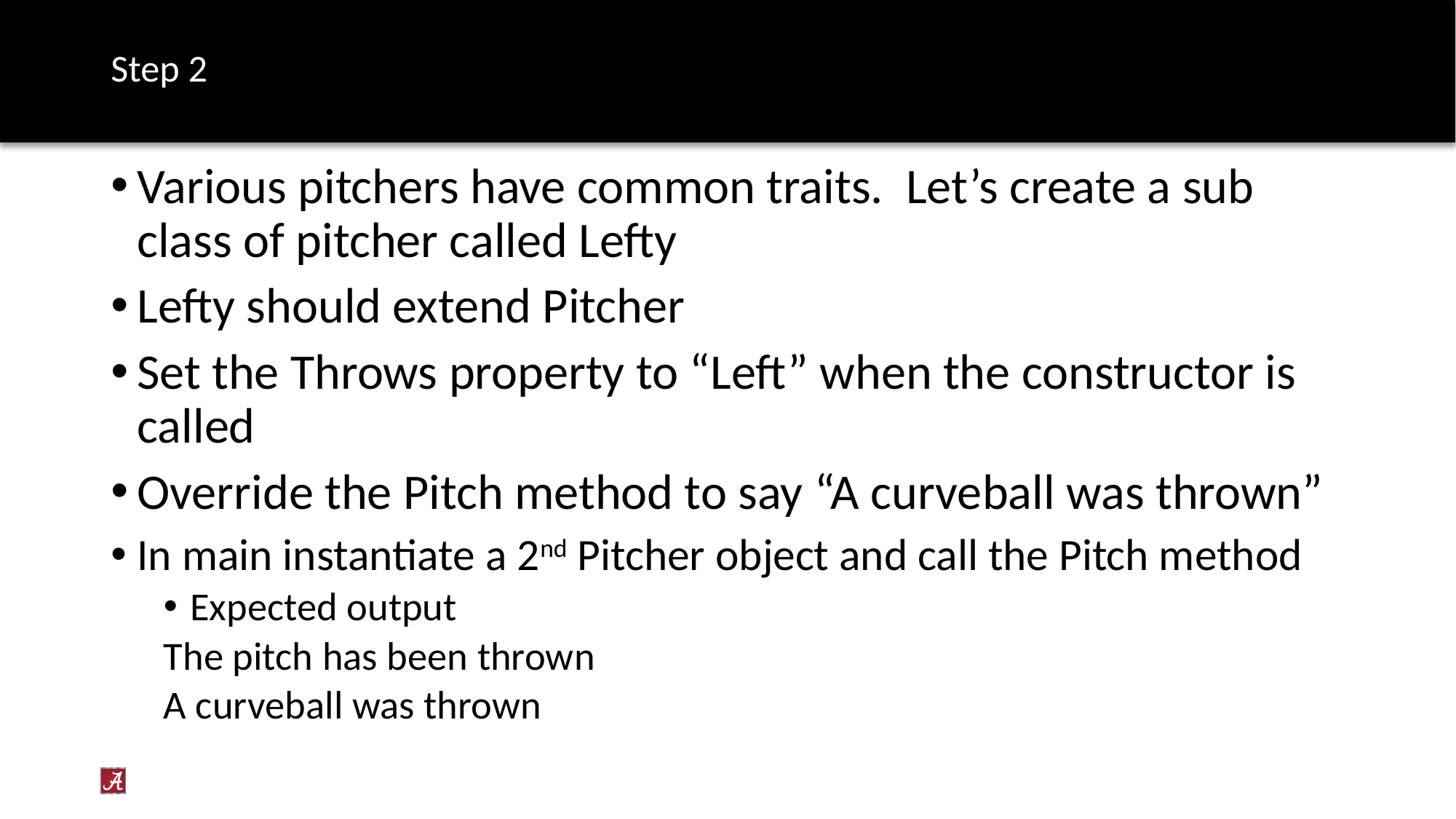

# Step 2
Various pitchers have common traits.  Let’s create a sub class of pitcher called Lefty
Lefty should extend Pitcher
Set the Throws property to “Left” when the constructor is called
Override the Pitch method to say “A curveball was thrown”
In main instantiate a 2nd Pitcher object and call the Pitch method
Expected output
The pitch has been thrown
A curveball was thrown